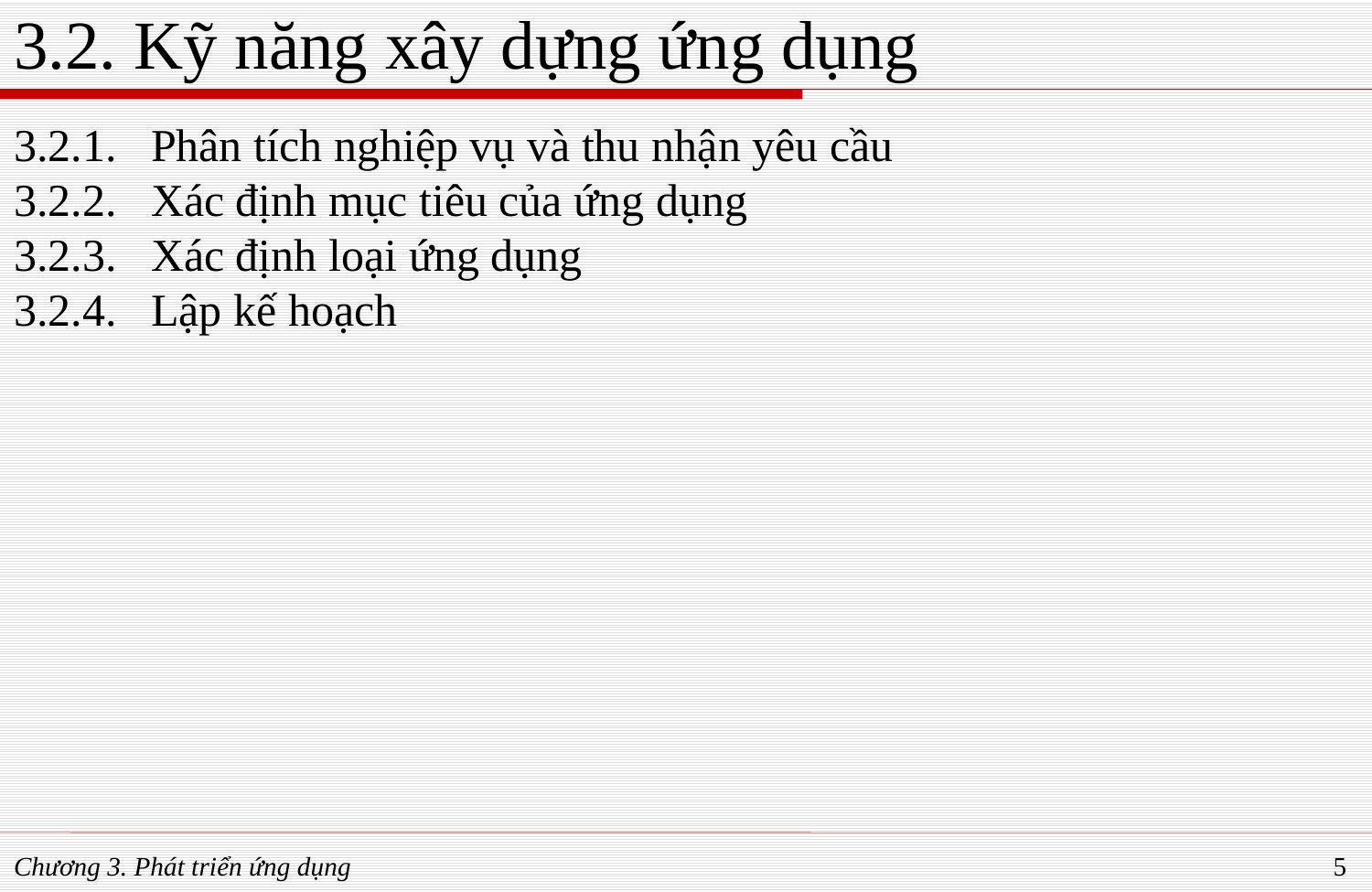

# 3.2. Kỹ năng xây dựng ứng dụng
3.2.1.	Phân tích nghiệp vụ và thu nhận yêu cầu
3.2.2.	Xác định mục tiêu của ứng dụng
3.2.3.	Xác định loại ứng dụng
3.2.4.	Lập kế hoạch
Chương 3. Phát triển ứng dụng
5